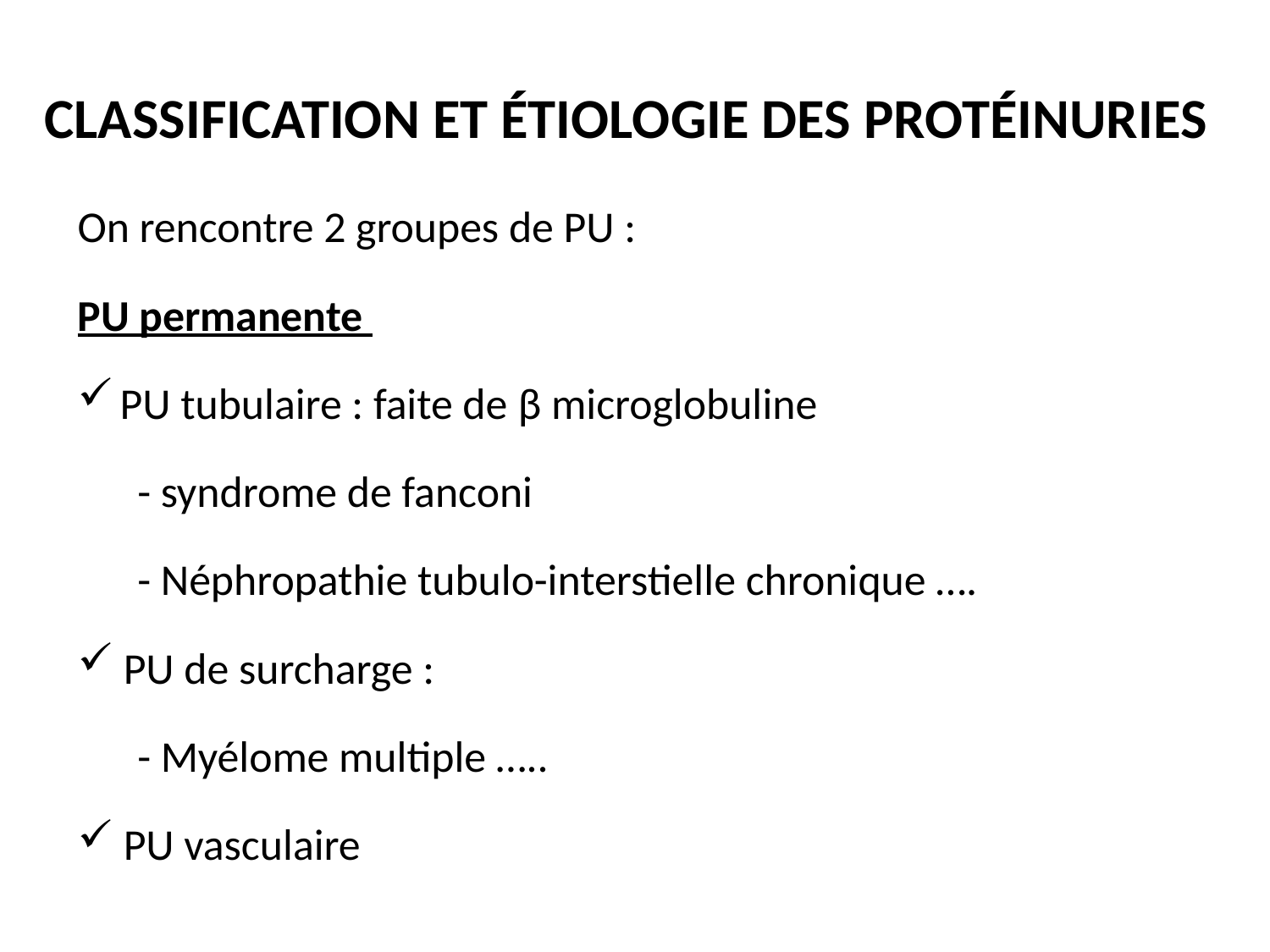

# CLASSIFICATION ET ÉTIOLOGIE DES PROTÉINURIES
On rencontre 2 groupes de PU :
PU permanente
 PU tubulaire : faite de β microglobuline
      - syndrome de fanconi
      - Néphropathie tubulo-interstielle chronique ….
PU de surcharge :
      - Myélome multiple …..
PU vasculaire